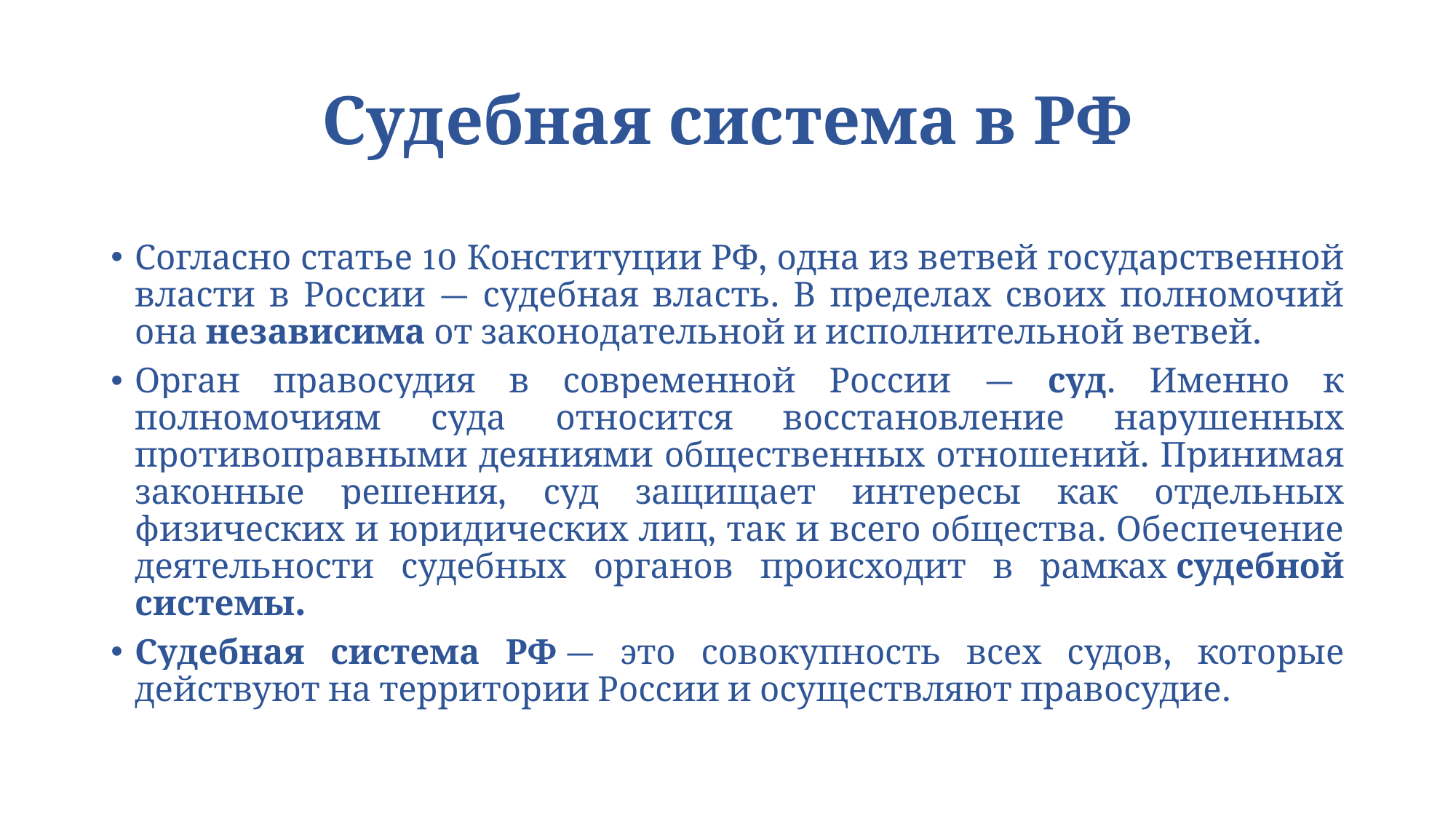

# Судебная система в РФ
Согласно статье 10 Конституции РФ, одна из ветвей государственной власти в России — судебная власть. В пределах своих полномочий она независима от законодательной и исполнительной ветвей.
Орган правосудия в современной России — суд. Именно к полномочиям суда относится восстановление нарушенных противоправными деяниями общественных отношений. Принимая законные решения, суд защищает интересы как отдельных физических и юридических лиц, так и всего общества. Обеспечение деятельности судебных органов происходит в рамках судебной системы.
Судебная система РФ — это совокупность всех судов, которые действуют на территории России и осуществляют правосудие.